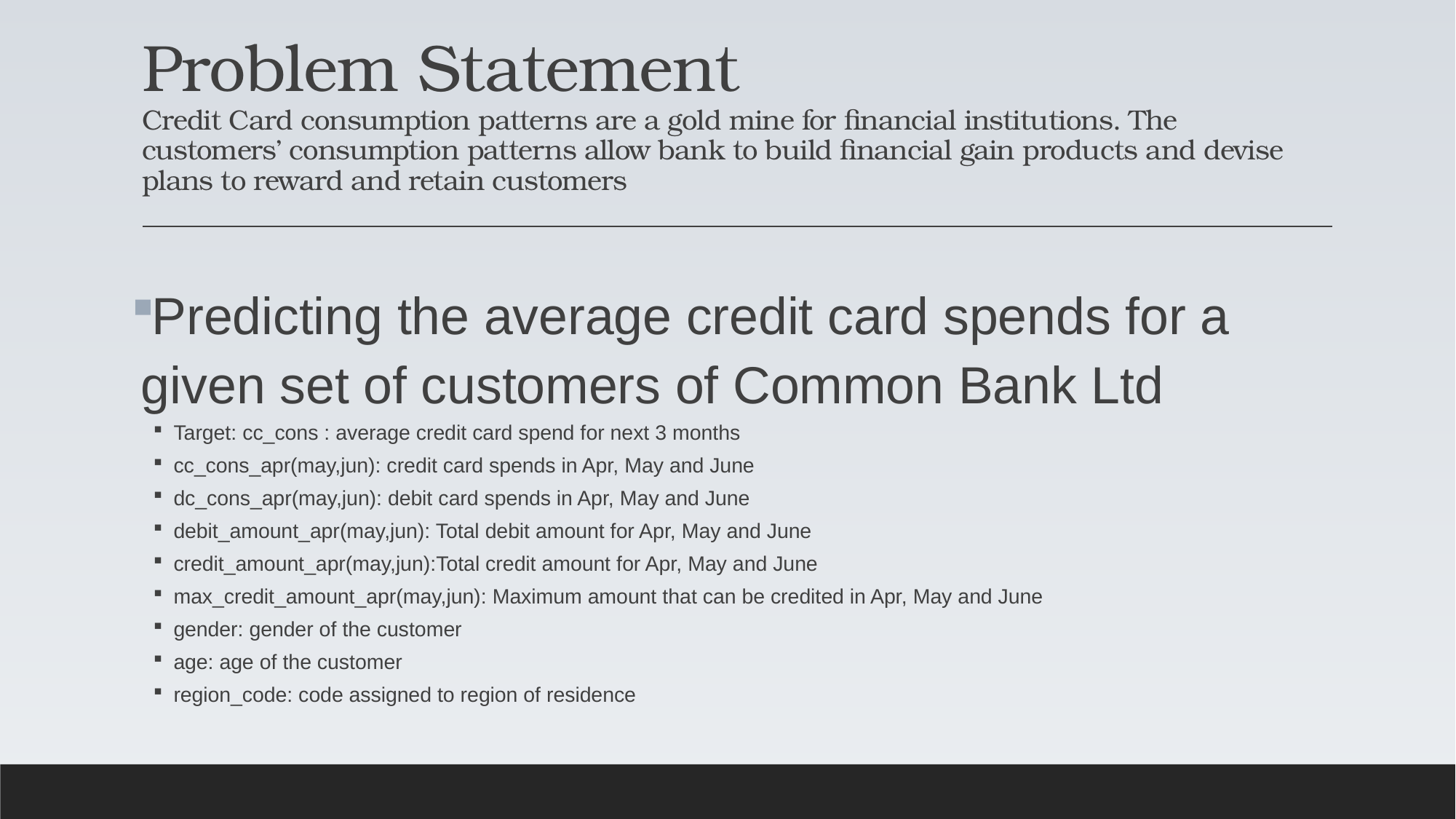

# Problem Statement Credit Card consumption patterns are a gold mine for financial institutions. The customers’ consumption patterns allow bank to build financial gain products and devise plans to reward and retain customers
Predicting the average credit card spends for a given set of customers of Common Bank Ltd
Target: cc_cons : average credit card spend for next 3 months
cc_cons_apr(may,jun): credit card spends in Apr, May and June
dc_cons_apr(may,jun): debit card spends in Apr, May and June
debit_amount_apr(may,jun): Total debit amount for Apr, May and June
credit_amount_apr(may,jun):Total credit amount for Apr, May and June
max_credit_amount_apr(may,jun): Maximum amount that can be credited in Apr, May and June
gender: gender of the customer
age: age of the customer
region_code: code assigned to region of residence